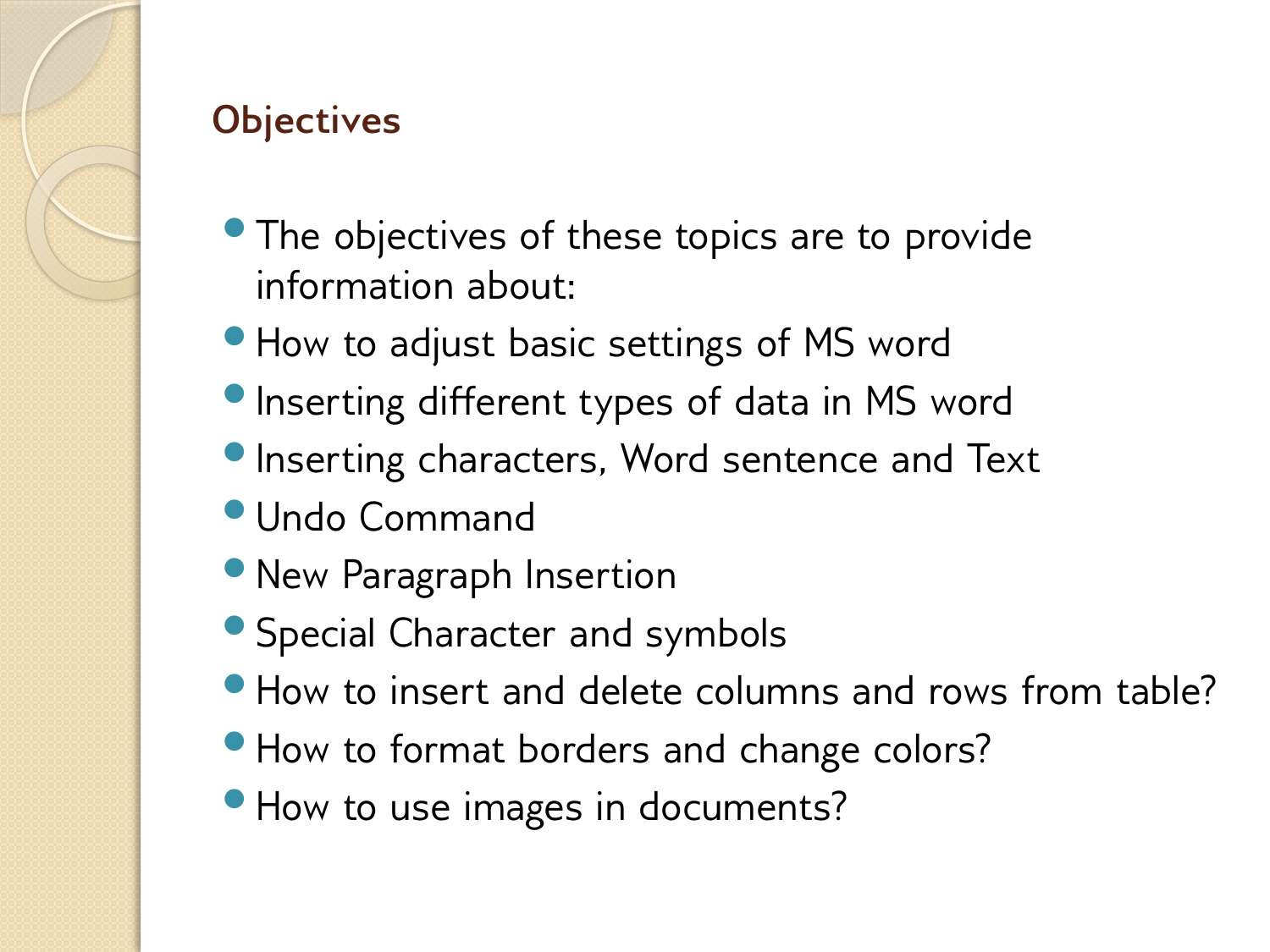

# Objectives
The objectives of these topics are to provide information about:
How to adjust basic settings of MS word
Inserting different types of data in MS word
Inserting characters, Word sentence and Text
Undo Command
New Paragraph Insertion
Special Character and symbols
How to insert and delete columns and rows from table?
How to format borders and change colors?
How to use images in documents?